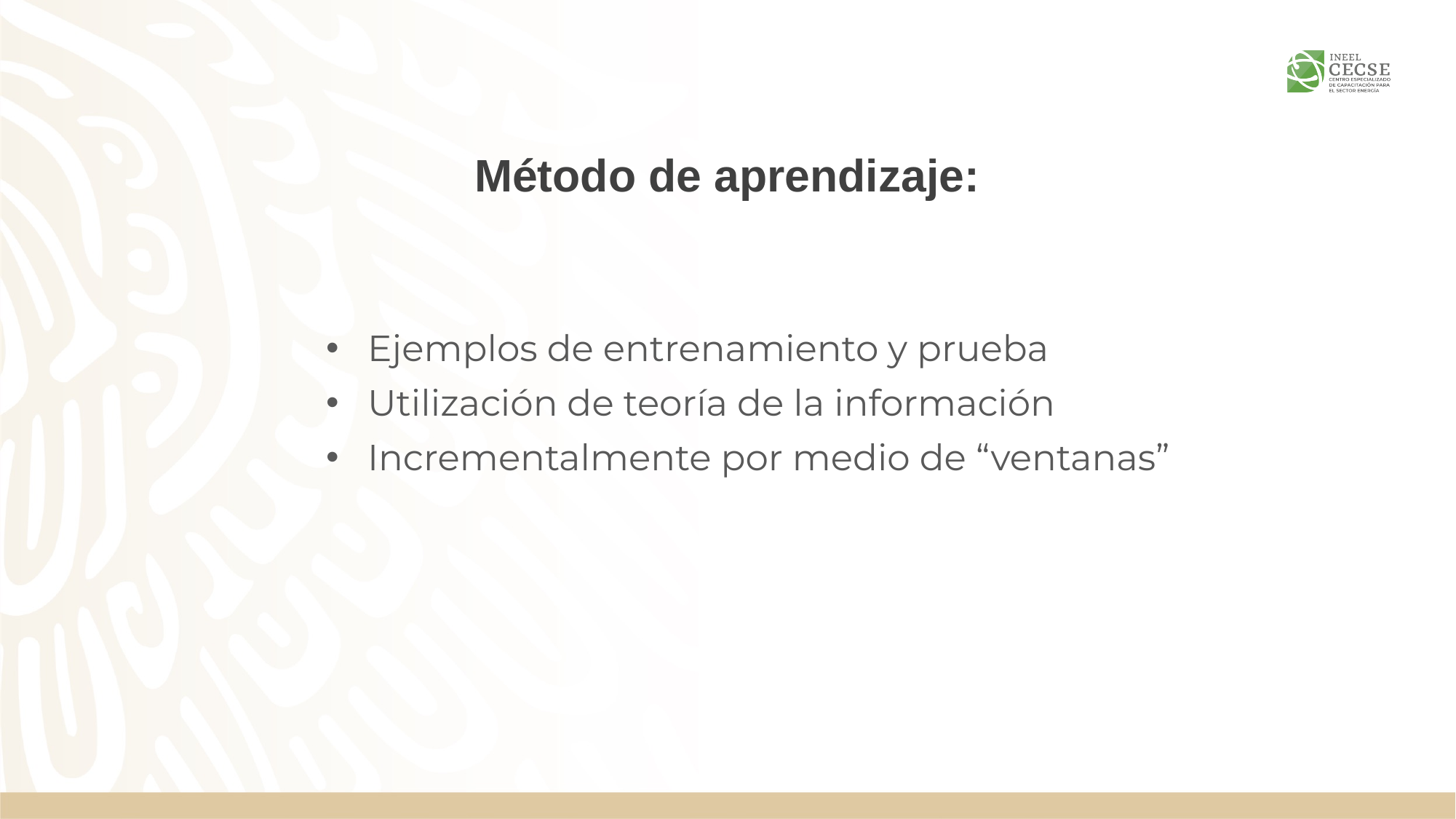

# Método de aprendizaje:
Ejemplos de entrenamiento y prueba
Utilización de teoría de la información
Incrementalmente por medio de “ventanas”